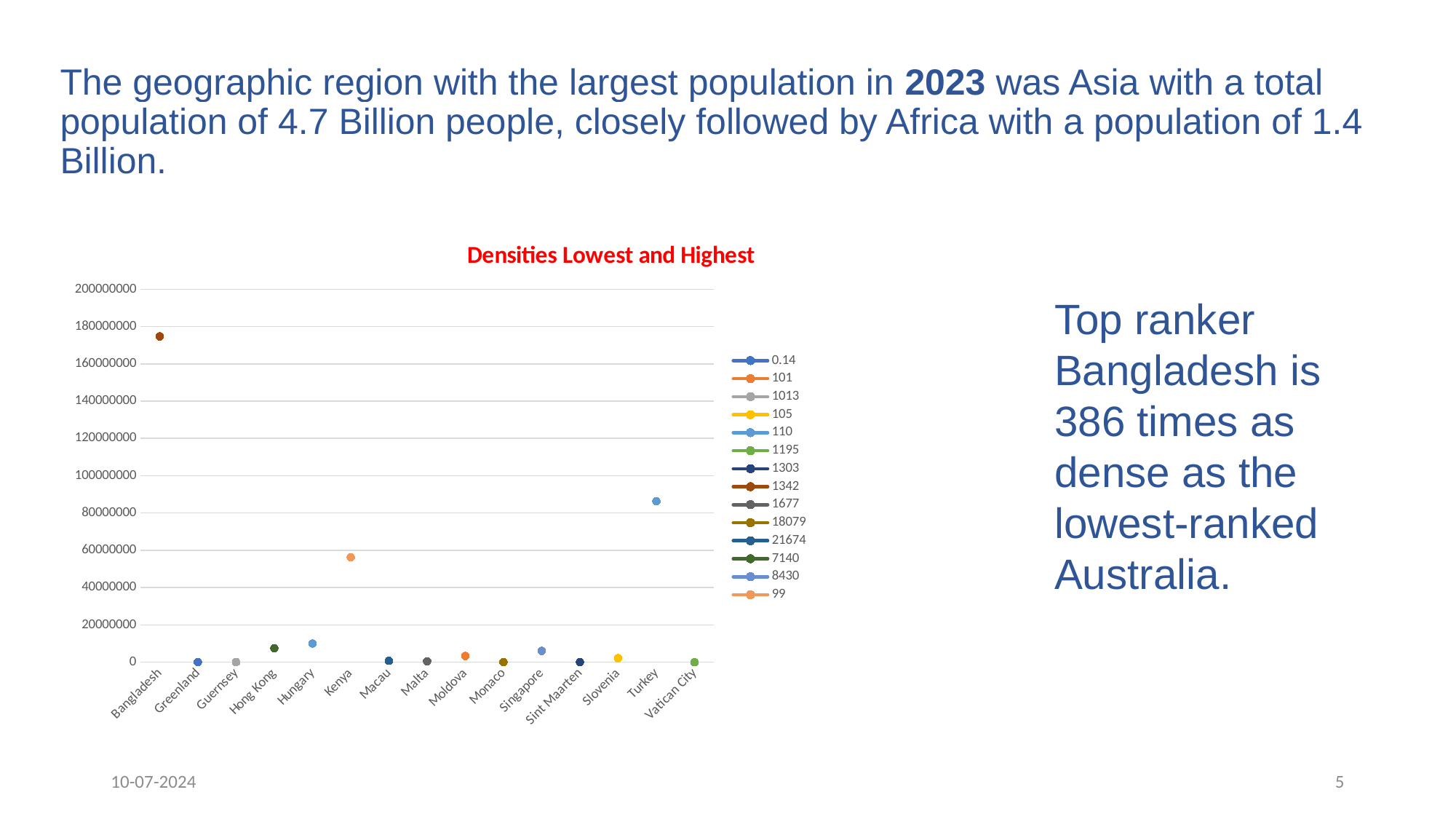

# The geographic region with the largest population in 2023 was Asia with a total population of 4.7 Billion people, closely followed by Africa with a population of 1.4 Billion.

### Chart: Densities Lowest and Highest

| Category | 0.14 | 101 | 1013 | 105 | 110 | 1195 | 1303 | 1342 | 1677 | 18079 | 21674 | 7140 | 8430 | 99 |
|---|---|---|---|---|---|---|---|---|---|---|---|---|---|---|
| Bangladesh | None | None | None | None | None | None | None | 174701211.0 | None | None | None | None | None | None |
| Greenland | 56789.0 | None | None | None | None | None | None | None | None | None | None | None | None | None |
| Guernsey | None | None | 63788.0 | None | None | None | None | None | None | None | None | None | None | None |
| Hong Kong | None | None | None | None | None | None | None | None | None | None | None | 7496681.0 | None | None |
| Hungary | None | None | None | None | 9994993.0 | None | None | None | None | None | None | None | None | None |
| Kenya | None | None | None | None | None | None | None | None | None | None | None | None | None | 56203030.0 |
| Macau | None | None | None | None | None | None | None | None | None | None | 713082.0 | None | None | None |
| Malta | None | None | None | None | None | None | None | None | 536740.0 | None | None | None | None | None |
| Moldova | None | 3329865.0 | None | None | None | None | None | None | None | None | None | None | None | None |
| Monaco | None | None | None | None | None | None | None | None | None | 36157.0 | None | None | None | None |
| Singapore | None | None | None | None | None | None | None | None | None | None | None | None | 6052709.0 | None |
| Sint Maarten | None | None | None | None | None | None | 44309.0 | None | None | None | None | None | None | None |
| Slovenia | None | None | None | 2118965.0 | None | None | None | None | None | None | None | None | None | None |
| Turkey | None | None | None | None | 86260417.0 | None | None | None | None | None | None | None | None | None |
| Vatican City | None | None | None | None | None | 526.0 | None | None | None | None | None | None | None | None |
Top ranker Bangladesh is 386 times as dense as the lowest-ranked Australia.
10-07-2024
5